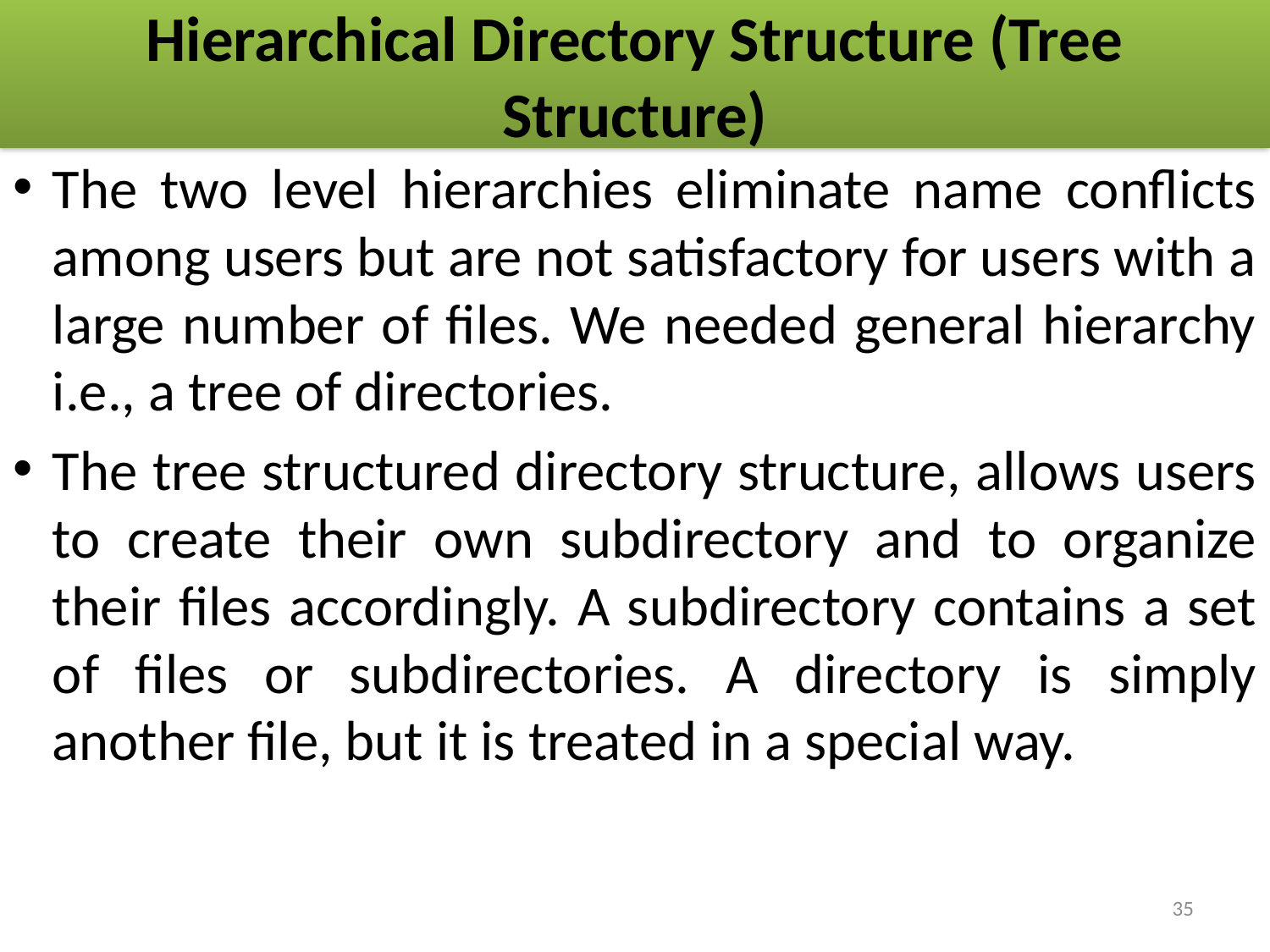

# Hierarchical Directory Structure (Tree Structure)
The two level hierarchies eliminate name conflicts among users but are not satisfactory for users with a large number of files. We needed general hierarchy i.e., a tree of directories.
The tree structured directory structure, allows users to create their own subdirectory and to organize their files accordingly. A subdirectory contains a set of files or subdirectories. A directory is simply another file, but it is treated in a special way.
35